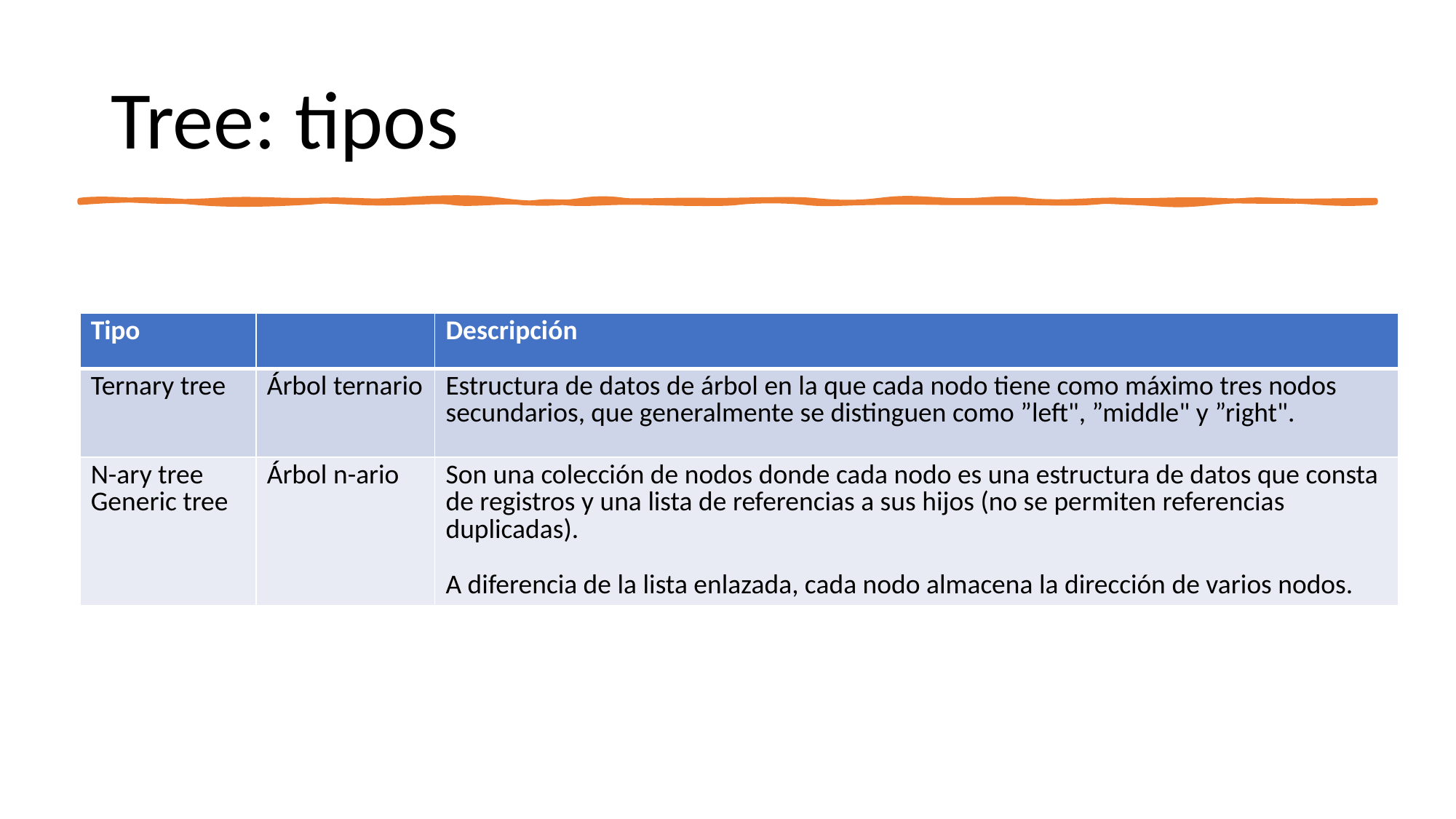

# Tree: tipos

| Tipo |  | Descripción |
| --- | --- | --- |
| Ternary tree | Árbol ternario | Estructura de datos de árbol en la que cada nodo tiene como máximo tres nodos secundarios, que generalmente se distinguen como ”left", ”middle" y ”right". |
| N-ary tree Generic tree | Árbol n-ario | Son una colección de nodos donde cada nodo es una estructura de datos que consta de registros y una lista de referencias a sus hijos (no se permiten referencias duplicadas). A diferencia de la lista enlazada, cada nodo almacena la dirección de varios nodos. |